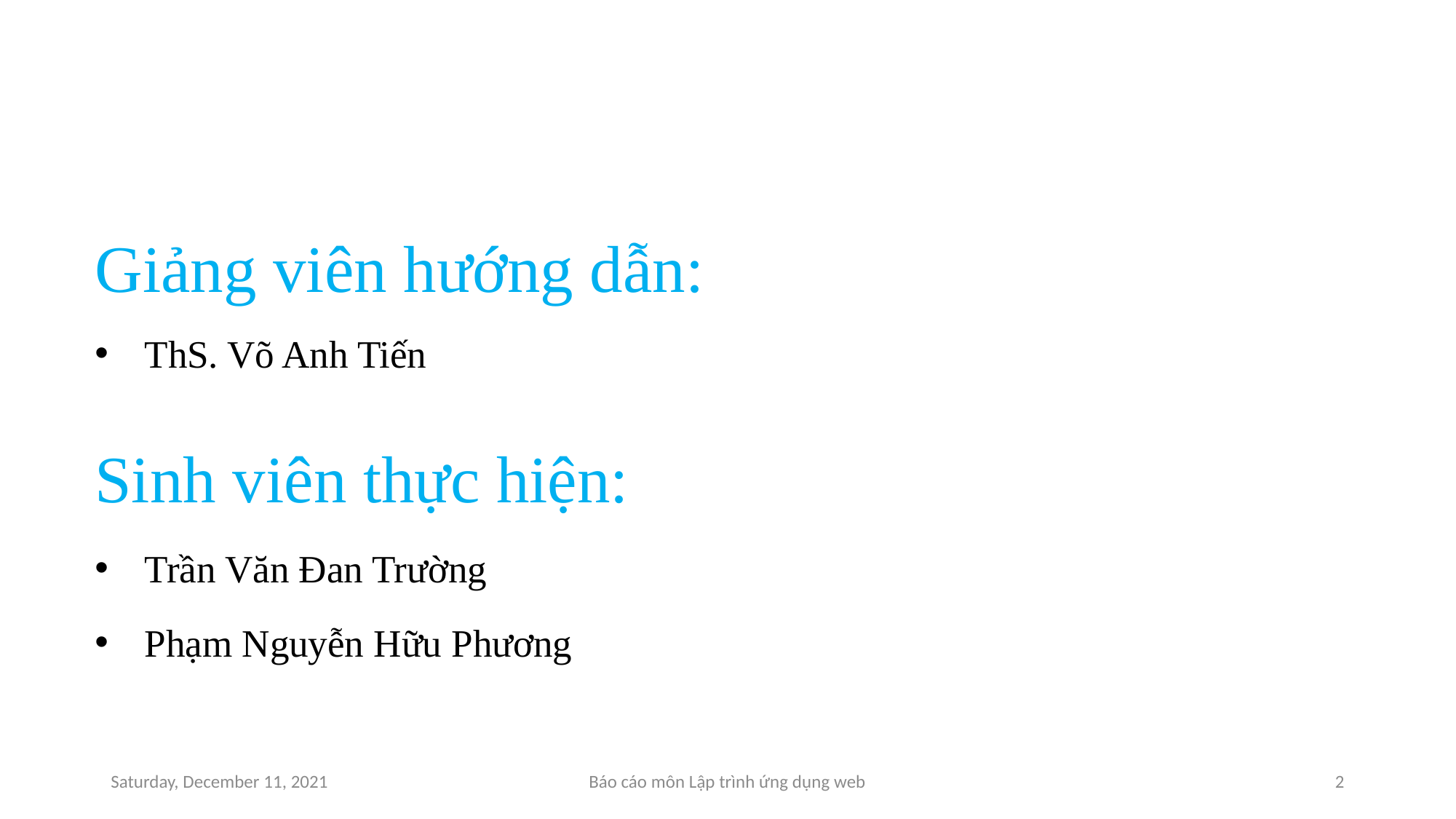

Giảng viên hướng dẫn:
ThS. Võ Anh Tiến
Sinh viên thực hiện:
Trần Văn Đan Trường
Phạm Nguyễn Hữu Phương
Saturday, December 11, 2021
Báo cáo môn Lập trình ứng dụng web
2